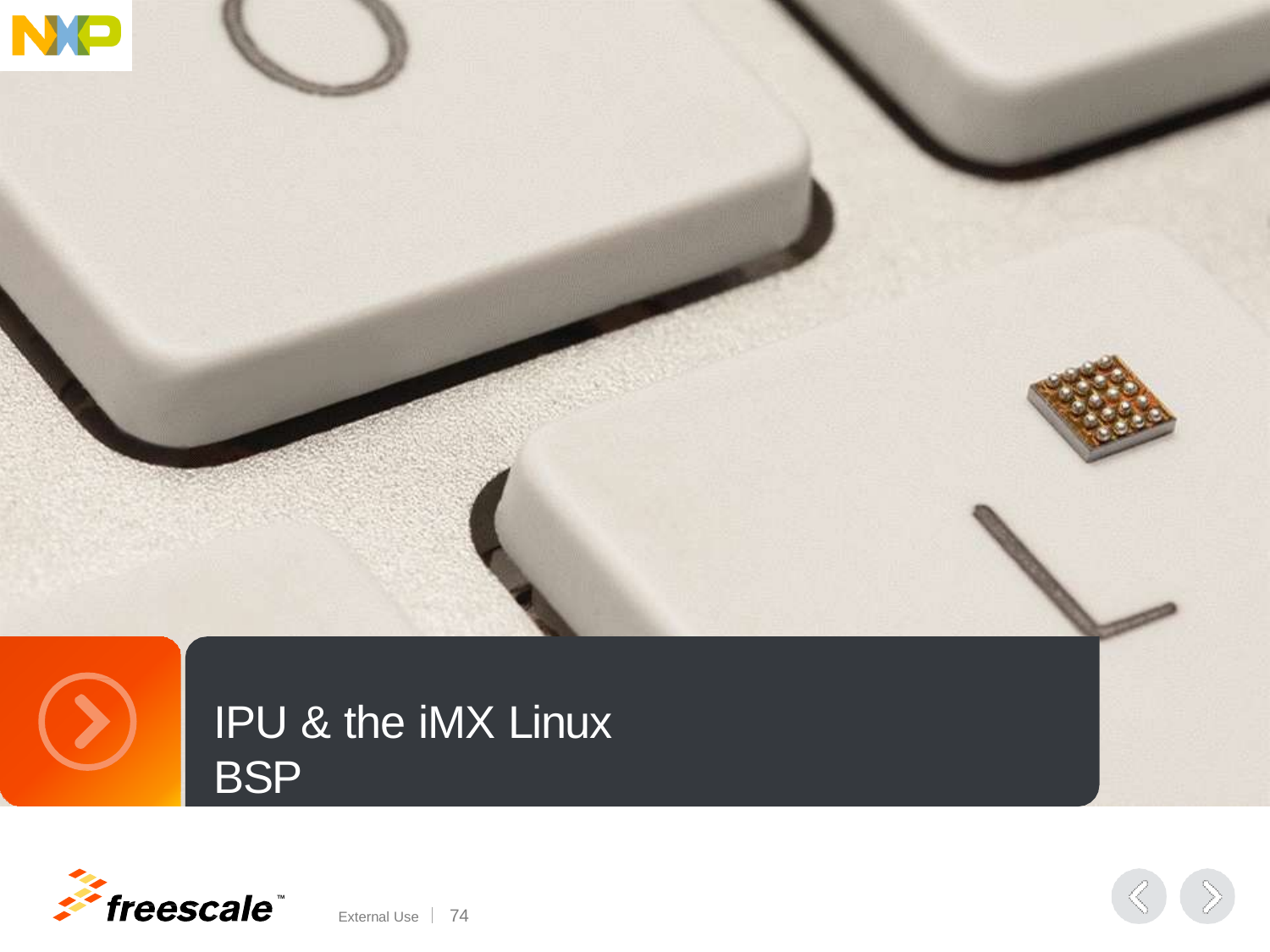

IPU & the iMX Linux BSP

TM
External Use	74